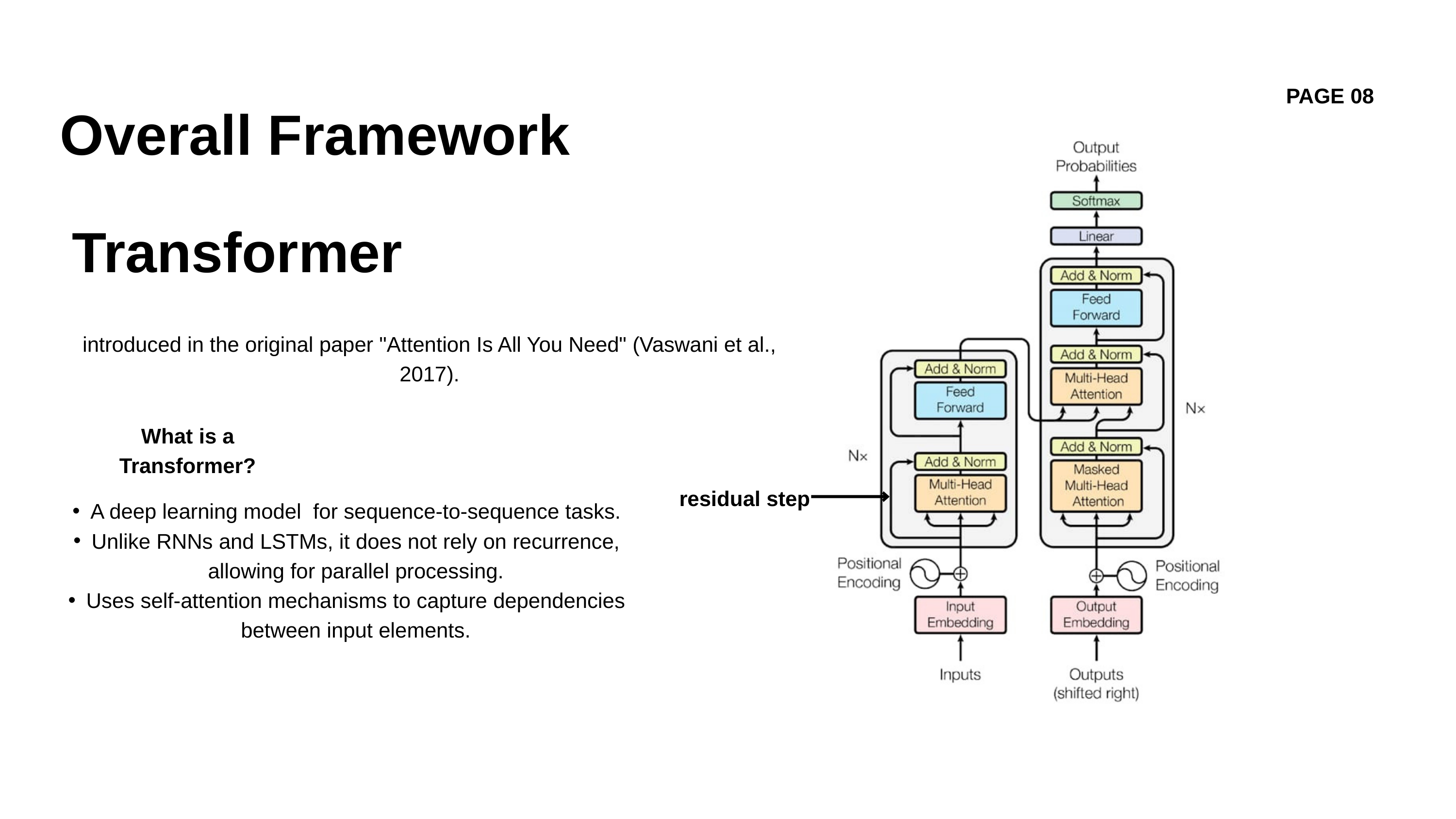

PAGE 08
Overall Framework

Transformer
introduced in the original paper "Attention Is All You Need" (Vaswani et al., 2017).
What is a Transformer?
residual step
A deep learning model  for sequence-to-sequence tasks.
Unlike RNNs and LSTMs, it does not rely on recurrence, allowing for parallel processing.
Uses self-attention mechanisms to capture dependencies between input elements.